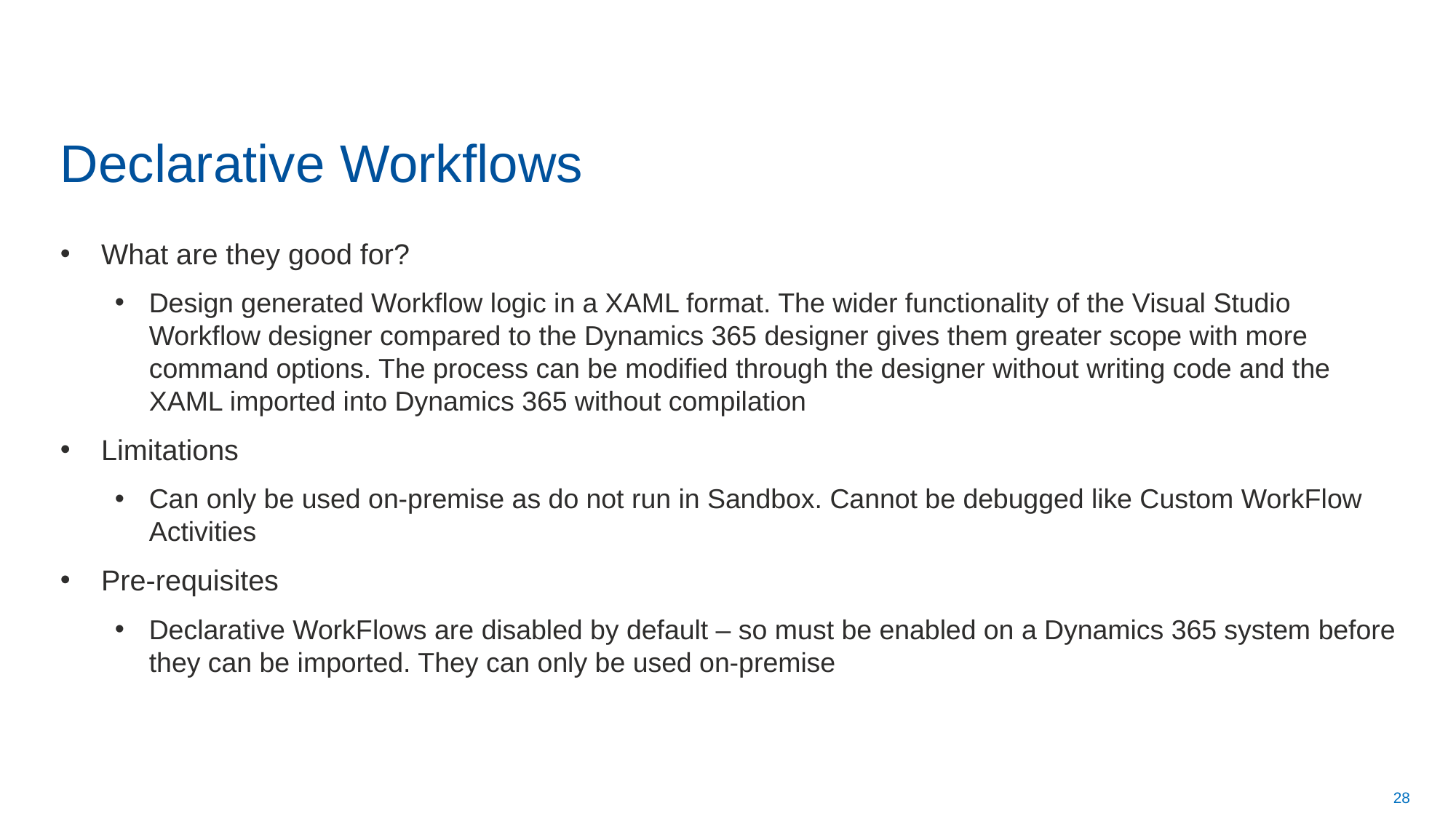

# Declarative Workflows
What are they good for?
Design generated Workflow logic in a XAML format. The wider functionality of the Visual Studio Workflow designer compared to the Dynamics 365 designer gives them greater scope with more command options. The process can be modified through the designer without writing code and the XAML imported into Dynamics 365 without compilation
Limitations
Can only be used on-premise as do not run in Sandbox. Cannot be debugged like Custom WorkFlow Activities
Pre-requisites
Declarative WorkFlows are disabled by default – so must be enabled on a Dynamics 365 system before they can be imported. They can only be used on-premise